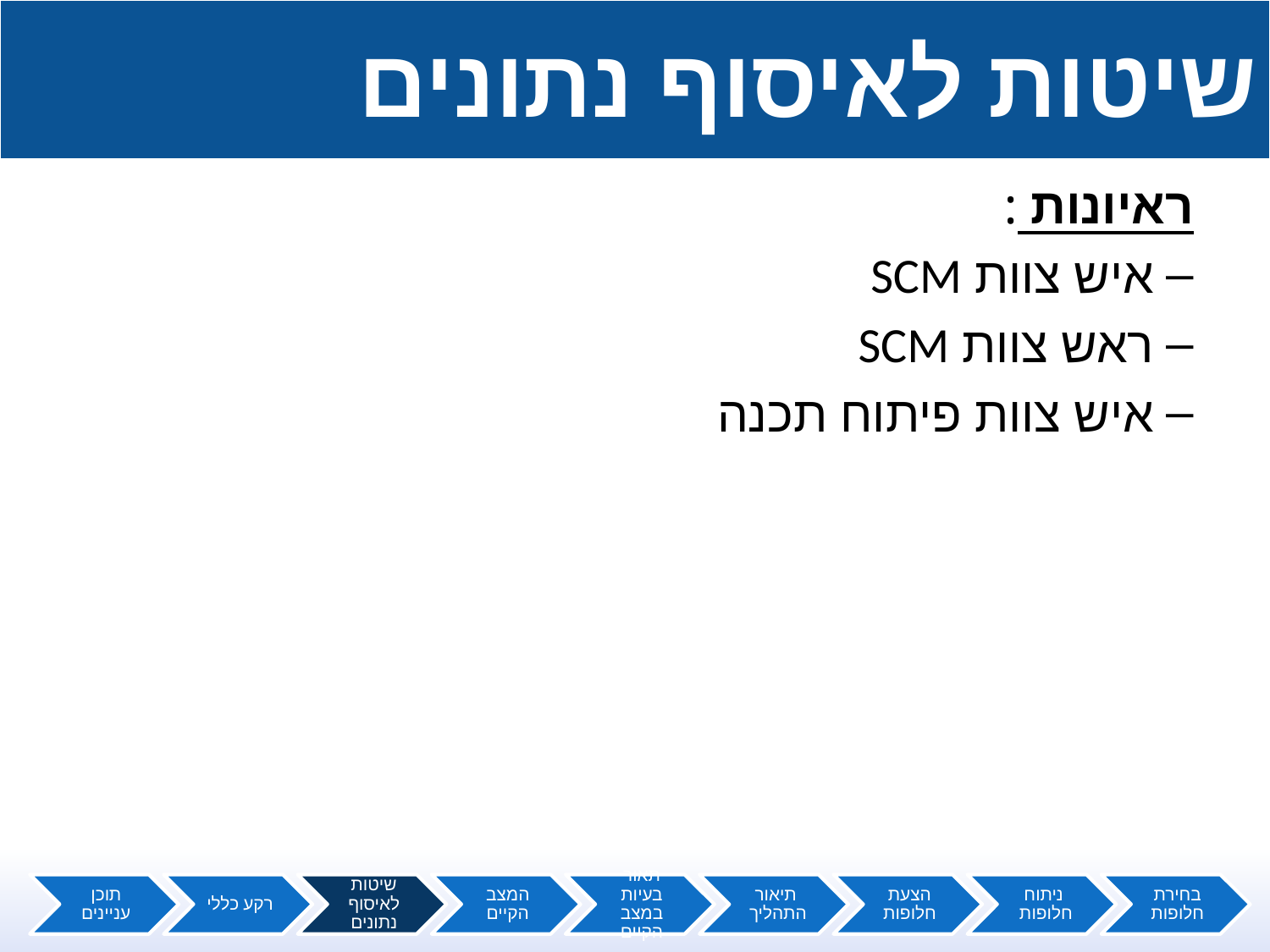

# שיטות לאיסוף נתונים
ראיונות :
איש צוות SCM
ראש צוות SCM
איש צוות פיתוח תכנה

תוכן עניינים
רקע כללי
שיטות לאיסוף נתונים
המצב הקיים
תאור בעיות במצב הקיים
תיאור התהליך
הצעת חלופות
ניתוח חלופות
בחירת חלופות